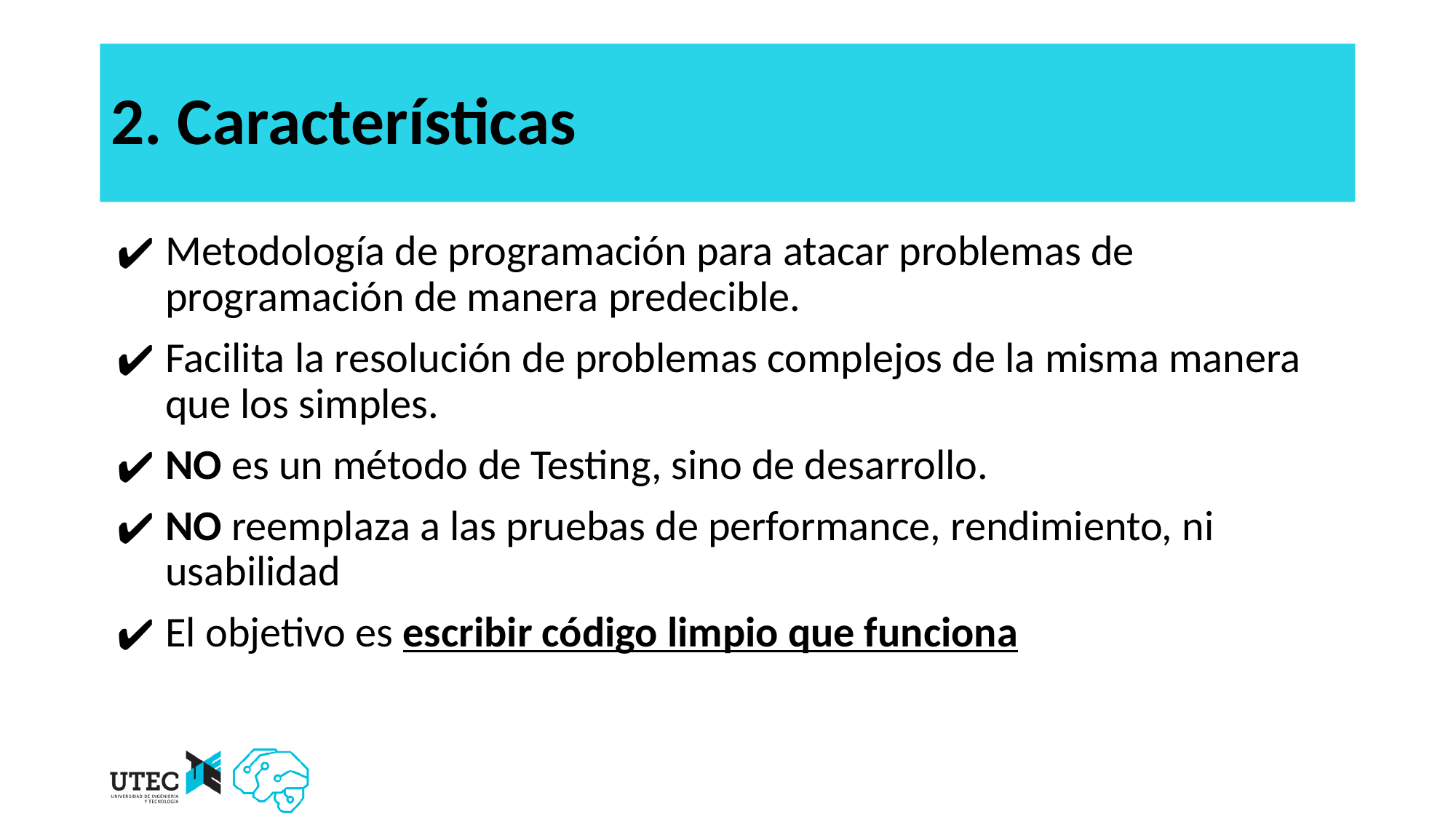

# 2. Características
Metodología de programación para atacar problemas de programación de manera predecible.
Facilita la resolución de problemas complejos de la misma manera que los simples.
NO es un método de Testing, sino de desarrollo.
NO reemplaza a las pruebas de performance, rendimiento, ni usabilidad
El objetivo es escribir código limpio que funciona